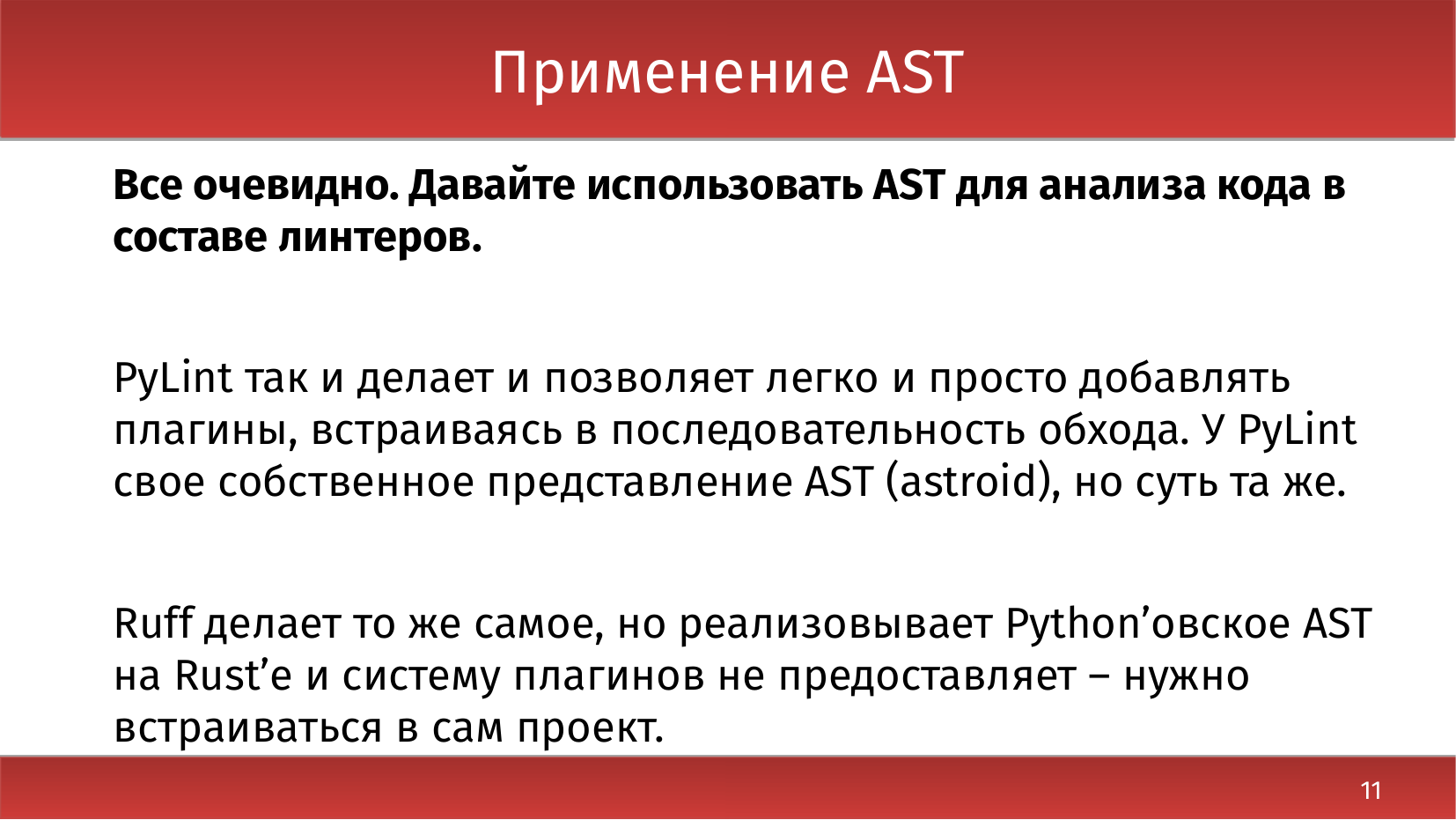

# Применение AST
Все очевидно. Давайте использовать AST для анализа кода в составе линтеров.

PyLint так и делает и позволяет легко и просто добавлять плагины, встраиваясь в последовательность обхода. У PyLint свое собственное представление AST (astroid), но суть та же.

Ruff делает то же самое, но реализовывает Python’овское AST на Rust’е и систему плагинов не предоставляет – нужно встраиваться в сам проект.
11